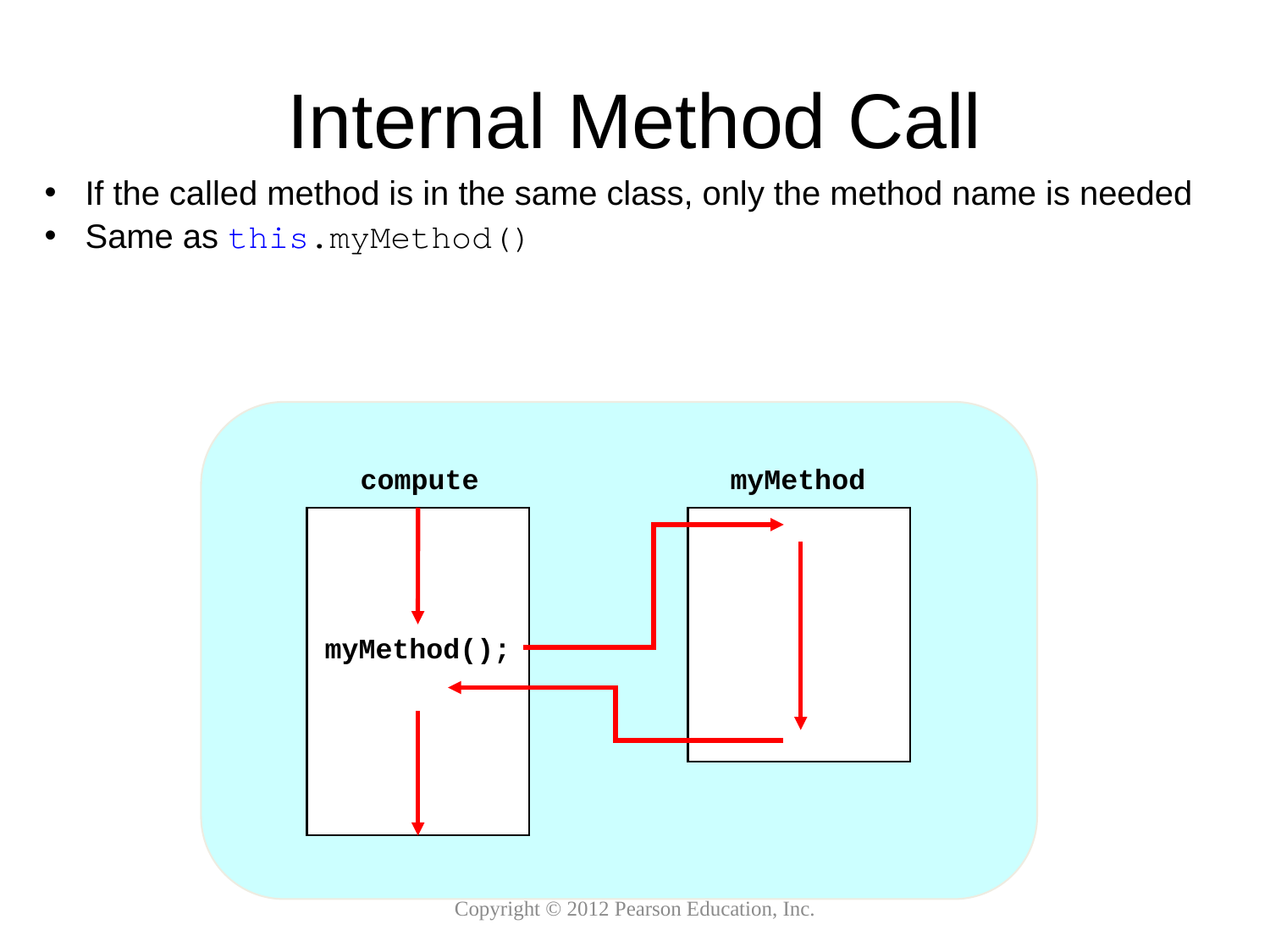

# Internal Method Call
If the called method is in the same class, only the method name is needed
Same as this.myMethod()

compute
myMethod

myMethod();

Copyright © 2012 Pearson Education, Inc.